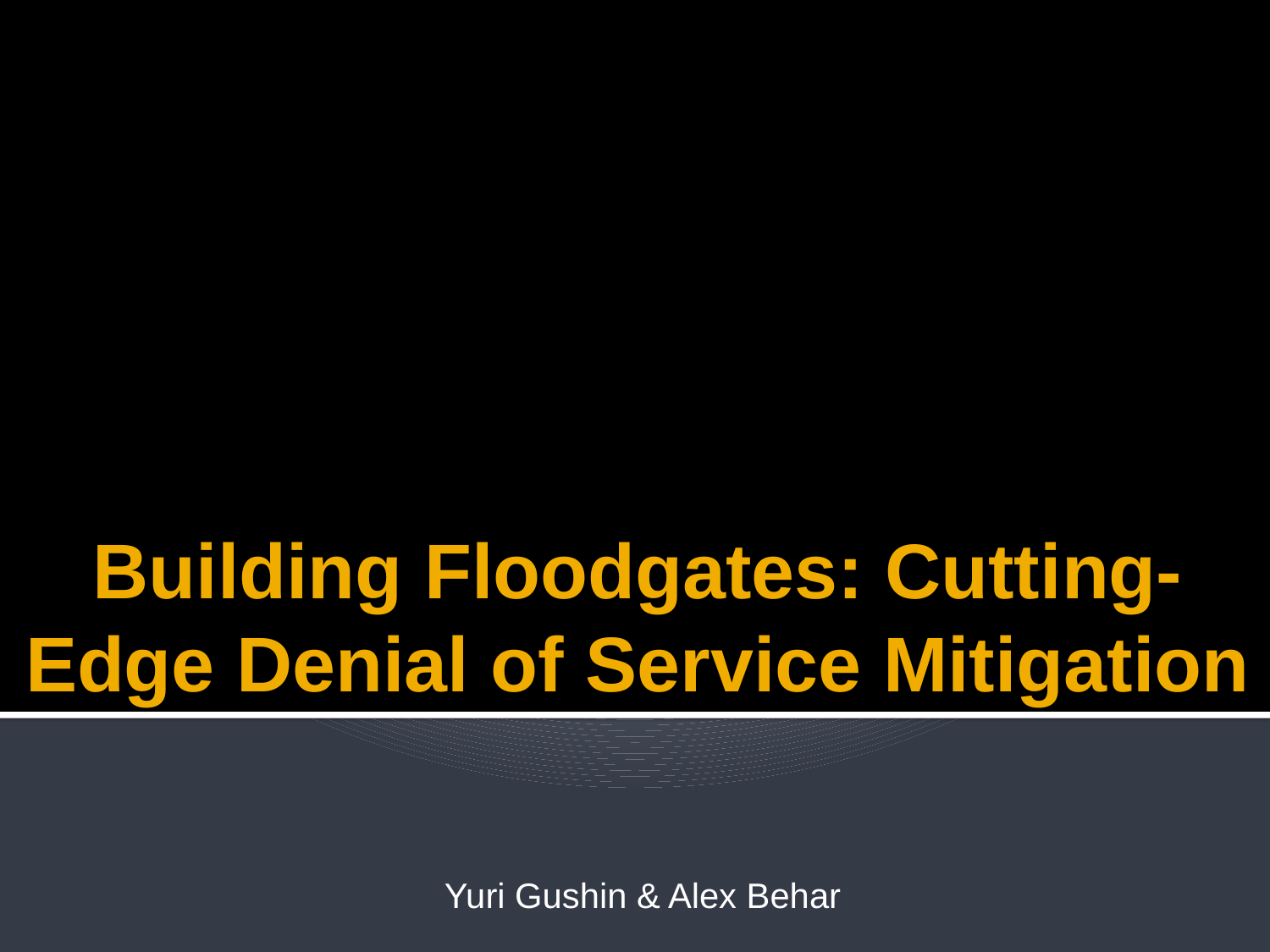

# Building Floodgates: Cutting-Edge Denial of Service Mitigation
Yuri Gushin & Alex Behar